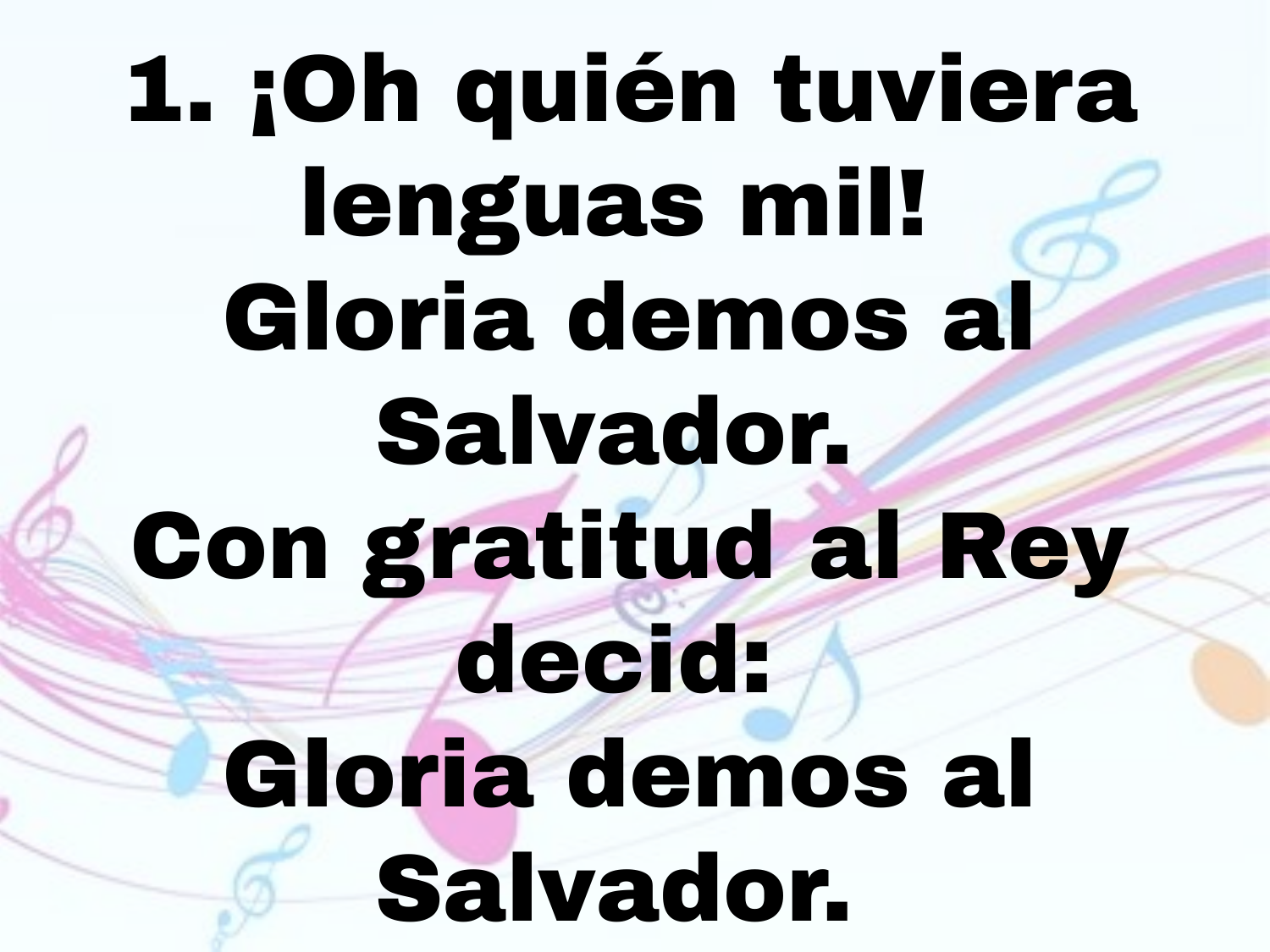

1. ¡Oh quién tuviera lenguas mil!
Gloria demos al Salvador.
Con gratitud al Rey decid:
Gloria demos al Salvador.